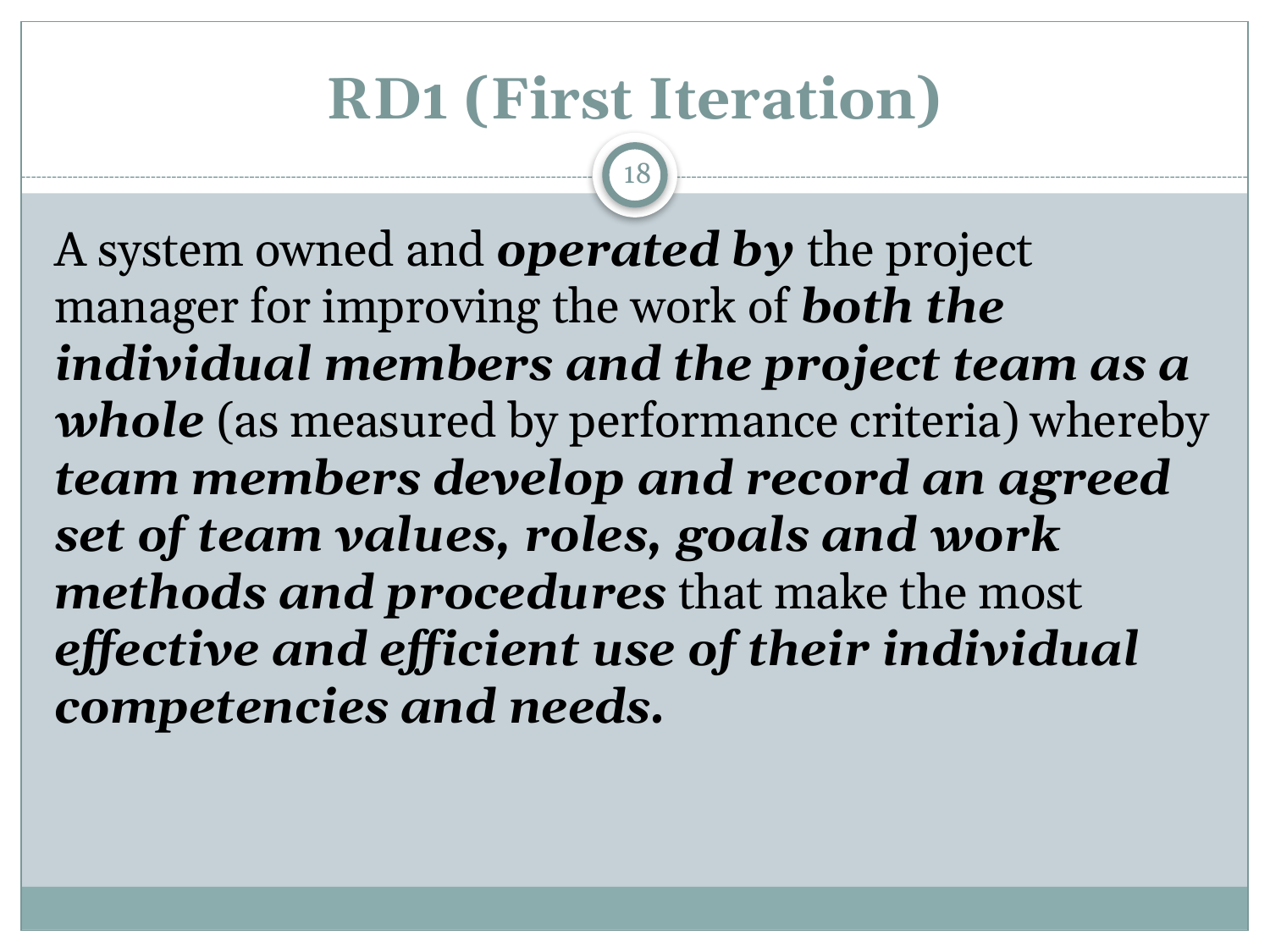

# RD1 (First Iteration)
18
A system owned and operated by the project manager for improving the work of both the individual members and the project team as a whole (as measured by performance criteria) whereby team members develop and record an agreed set of team values, roles, goals and work methods and procedures that make the most effective and efficient use of their individual competencies and needs.